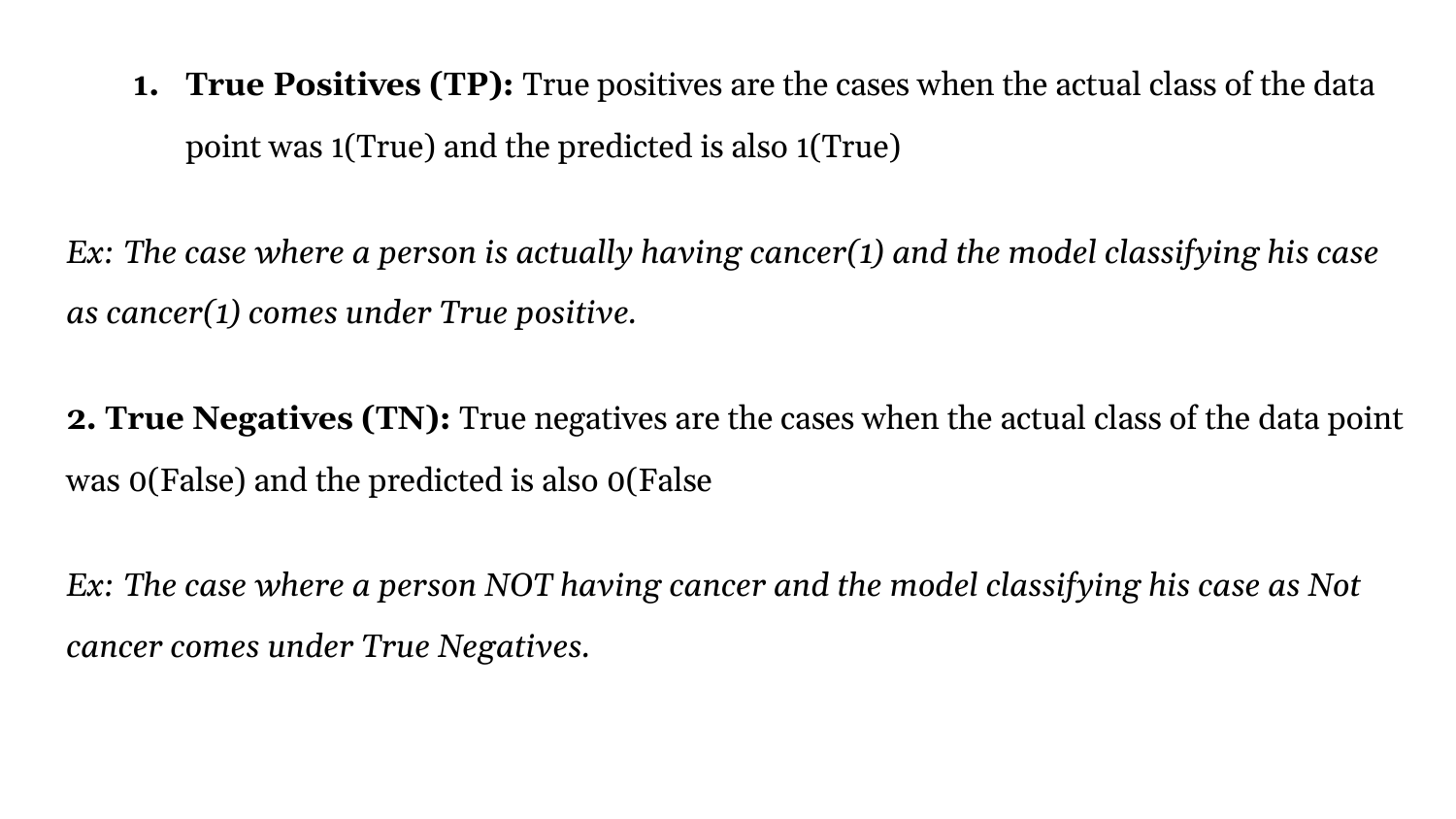

True Positives (TP): True positives are the cases when the actual class of the data point was 1(True) and the predicted is also 1(True)
Ex: The case where a person is actually having cancer(1) and the model classifying his case as cancer(1) comes under True positive.
2. True Negatives (TN): True negatives are the cases when the actual class of the data point was 0(False) and the predicted is also 0(False
Ex: The case where a person NOT having cancer and the model classifying his case as Not cancer comes under True Negatives.